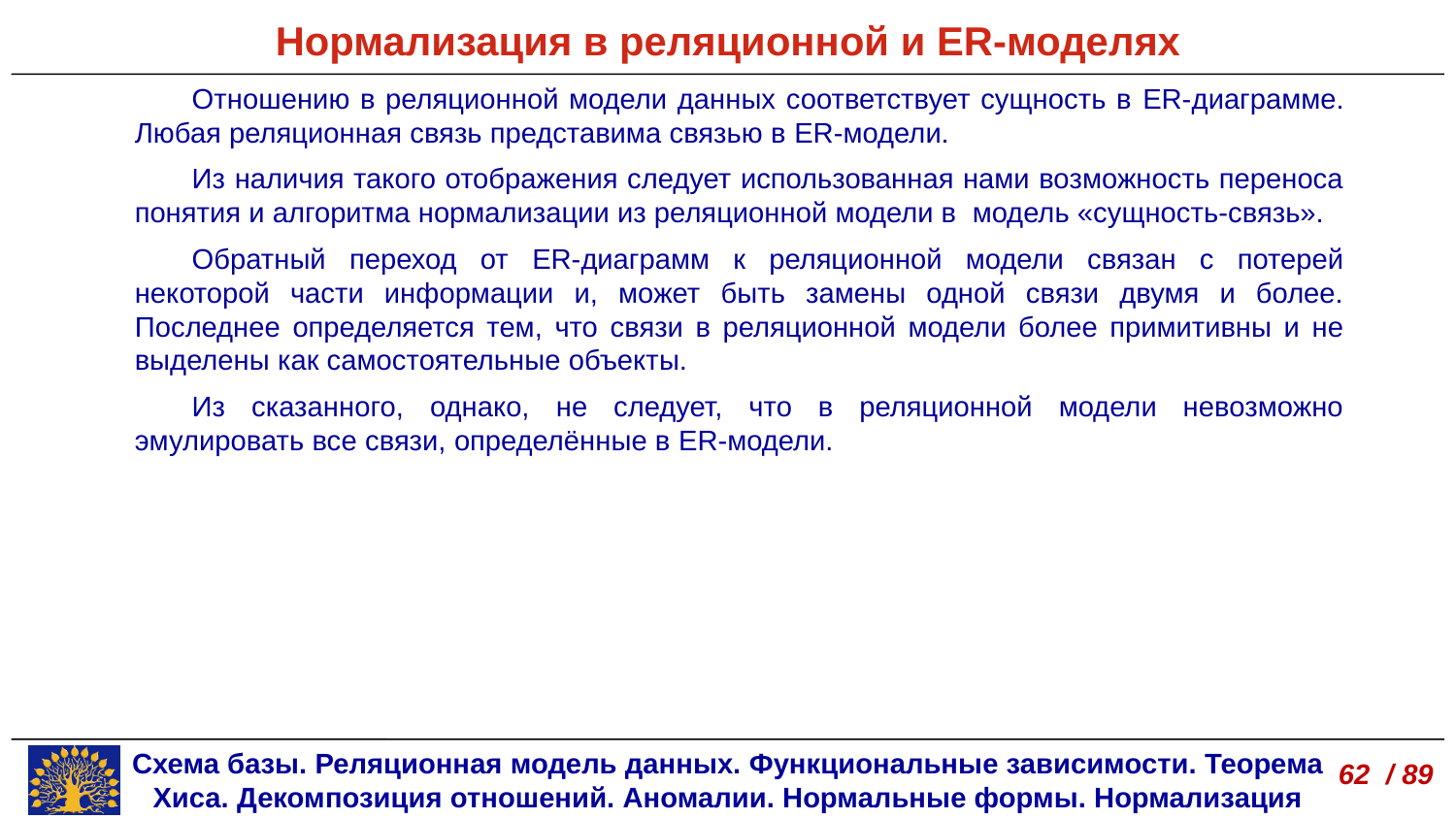

Нормализация в реляционной и ER-моделях
Отношению в реляционной модели данных соответствует сущность в ER-диаграмме. Любая реляционная связь представима связью в ER-модели.
Из наличия такого отображения следует использованная нами возможность переноса понятия и алгоритма нормализации из реляционной модели в  модель «сущность-связь».
Обратный переход от ER-диаграмм к реляционной модели связан с потерей некоторой части информации и, может быть замены одной связи двумя и более. Последнее определяется тем, что связи в реляционной модели более примитивны и не выделены как самостоятельные объекты.
Из сказанного, однако, не следует, что в реляционной модели невозможно эмулировать все связи, определённые в ER-модели.